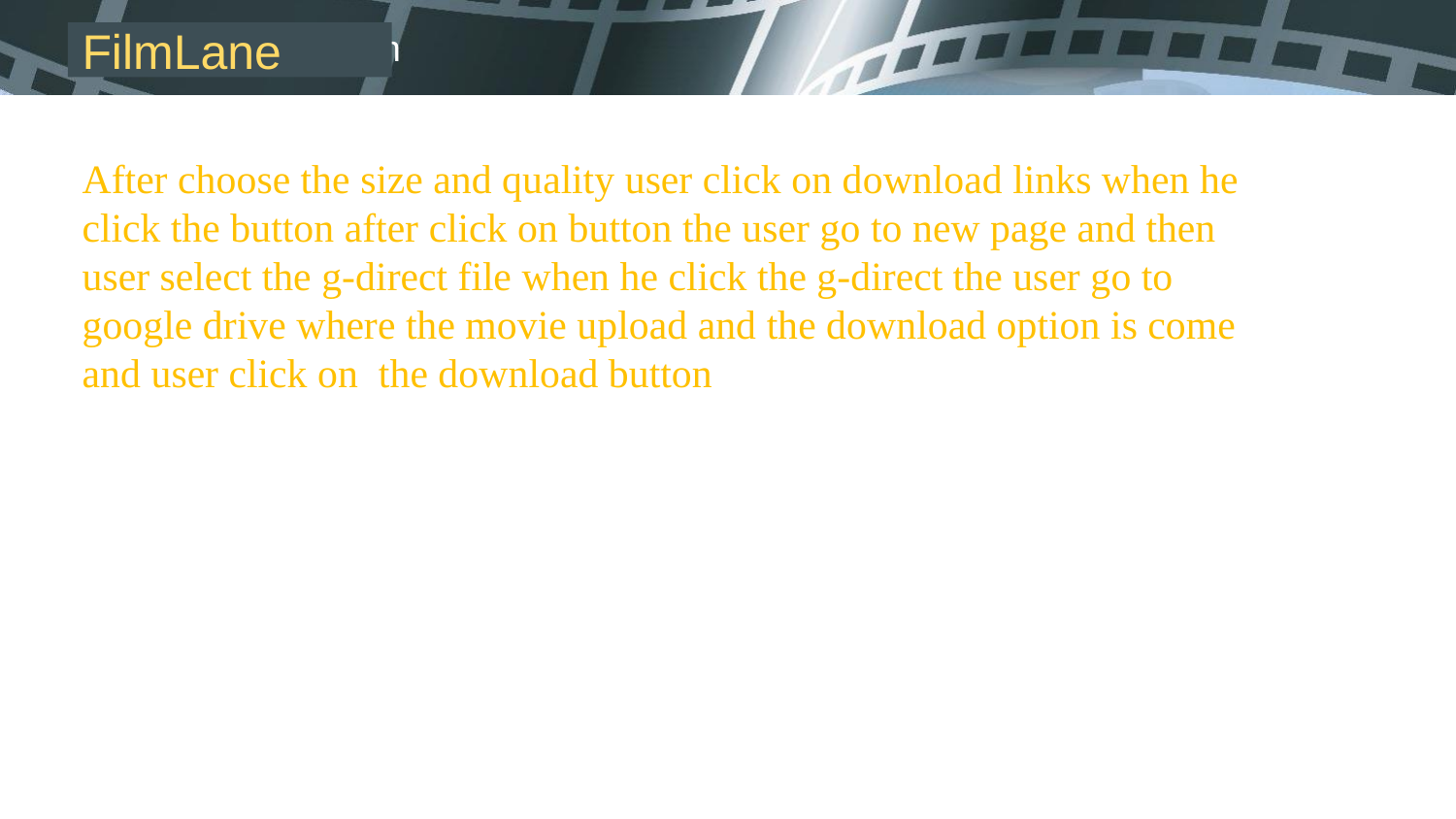

FilmLane
After choose the size and quality user click on download links when he click the button after click on button the user go to new page and then user select the g-direct file when he click the g-direct the user go to google drive where the movie upload and the download option is come and user click on  the download button